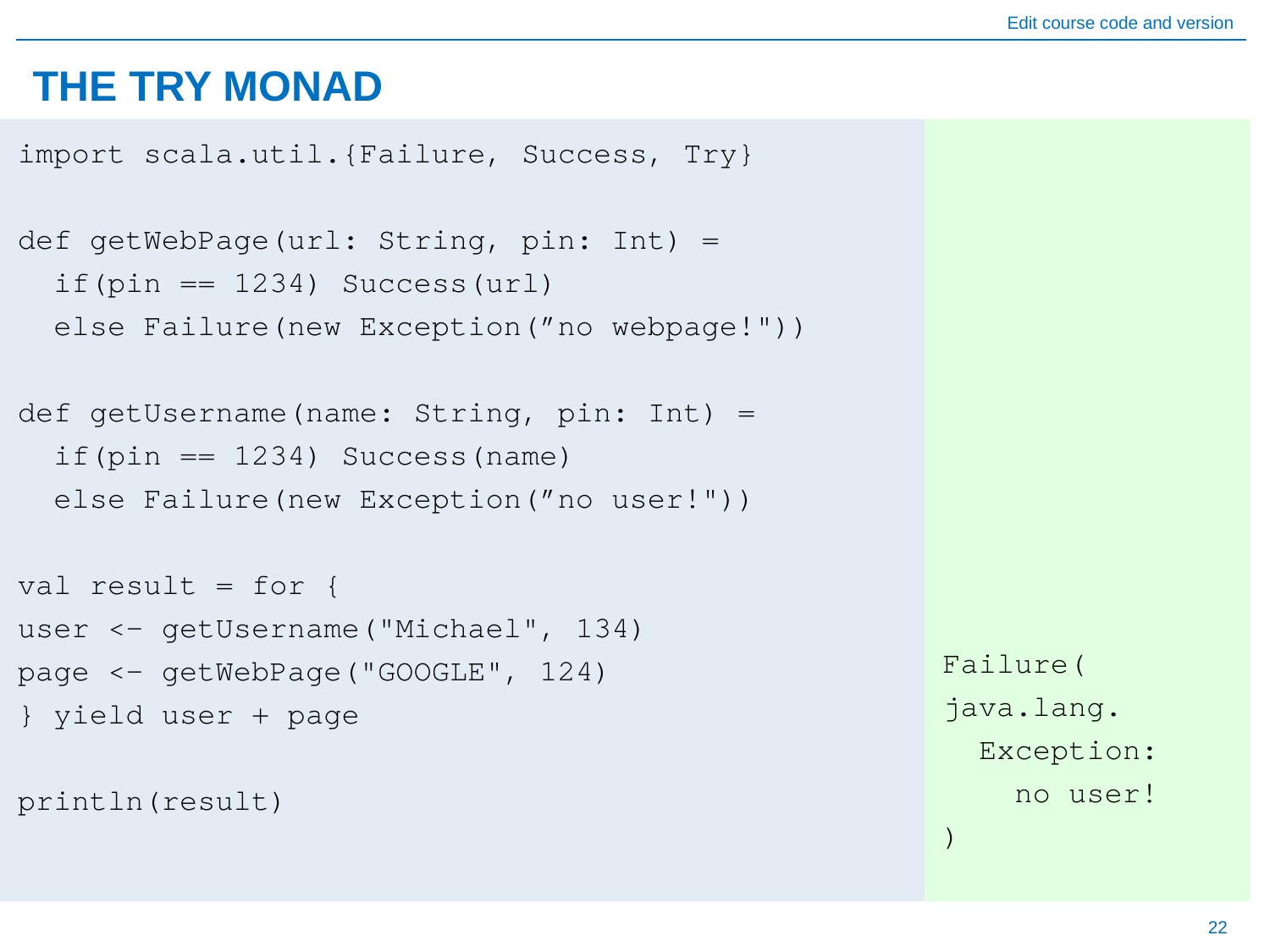

# THE TRY MONAD

Failure(
java.lang.
  Exception:
    no user!
)

import scala.util.{Failure, Success, Try}
def getWebPage(url: String, pin: Int) =
  if(pin == 1234) Success(url)
  else Failure(new Exception(”no webpage!"))
def getUsername(name: String, pin: Int) =
  if(pin == 1234) Success(name)
  else Failure(new Exception(”no user!"))
val result = for {
user <- getUsername("Michael", 134)
page <- getWebPage("GOOGLE", 124)
} yield user + page
println(result)